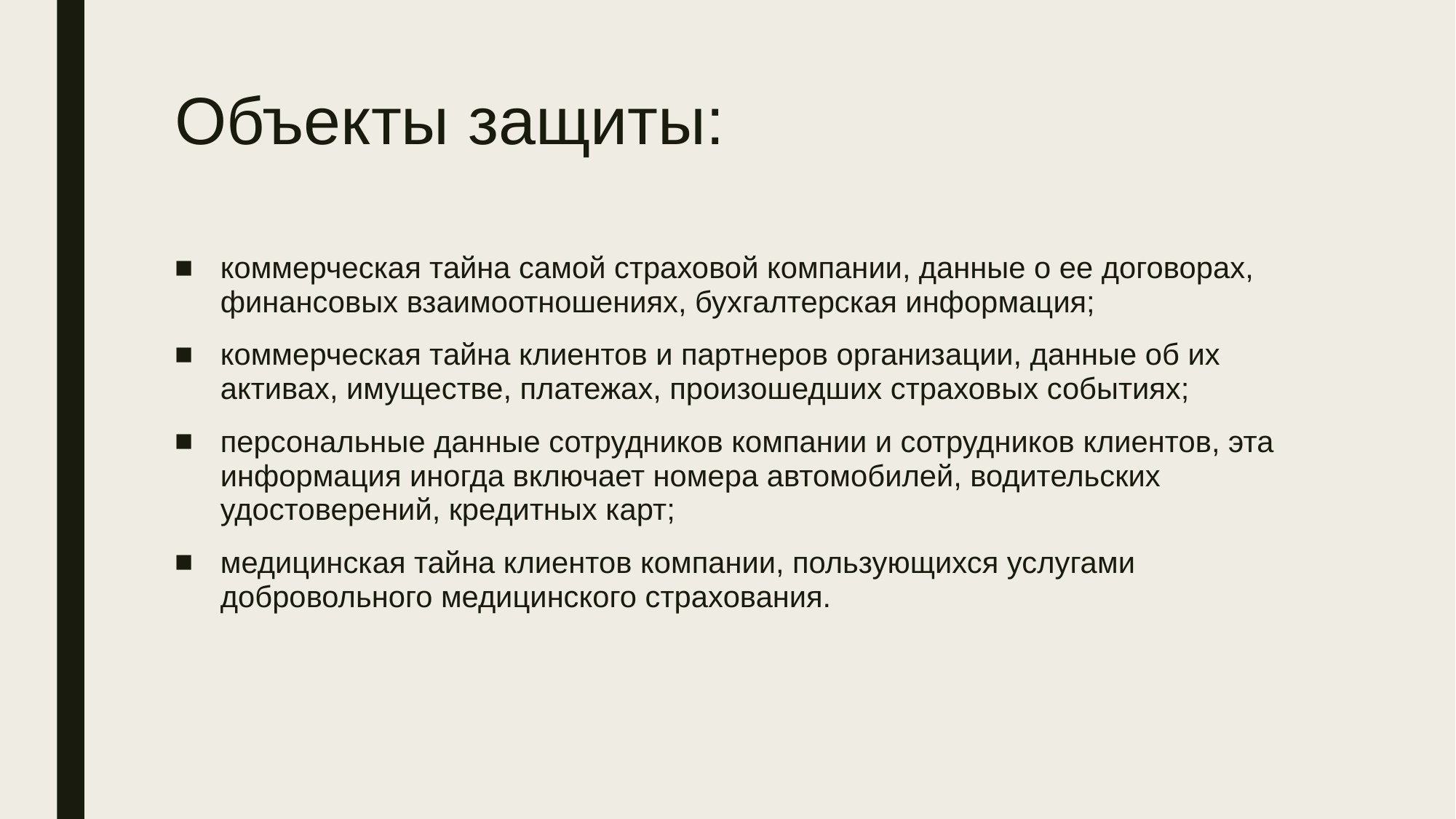

# Объекты защиты:
коммерческая тайна самой страховой компании, данные о ее договорах, финансовых взаимоотношениях, бухгалтерская информация;
коммерческая тайна клиентов и партнеров организации, данные об их активах, имуществе, платежах, произошедших страховых событиях;
персональные данные сотрудников компании и сотрудников клиентов, эта информация иногда включает номера автомобилей, водительских удостоверений, кредитных карт;
медицинская тайна клиентов компании, пользующихся услугами добровольного медицинского страхования.